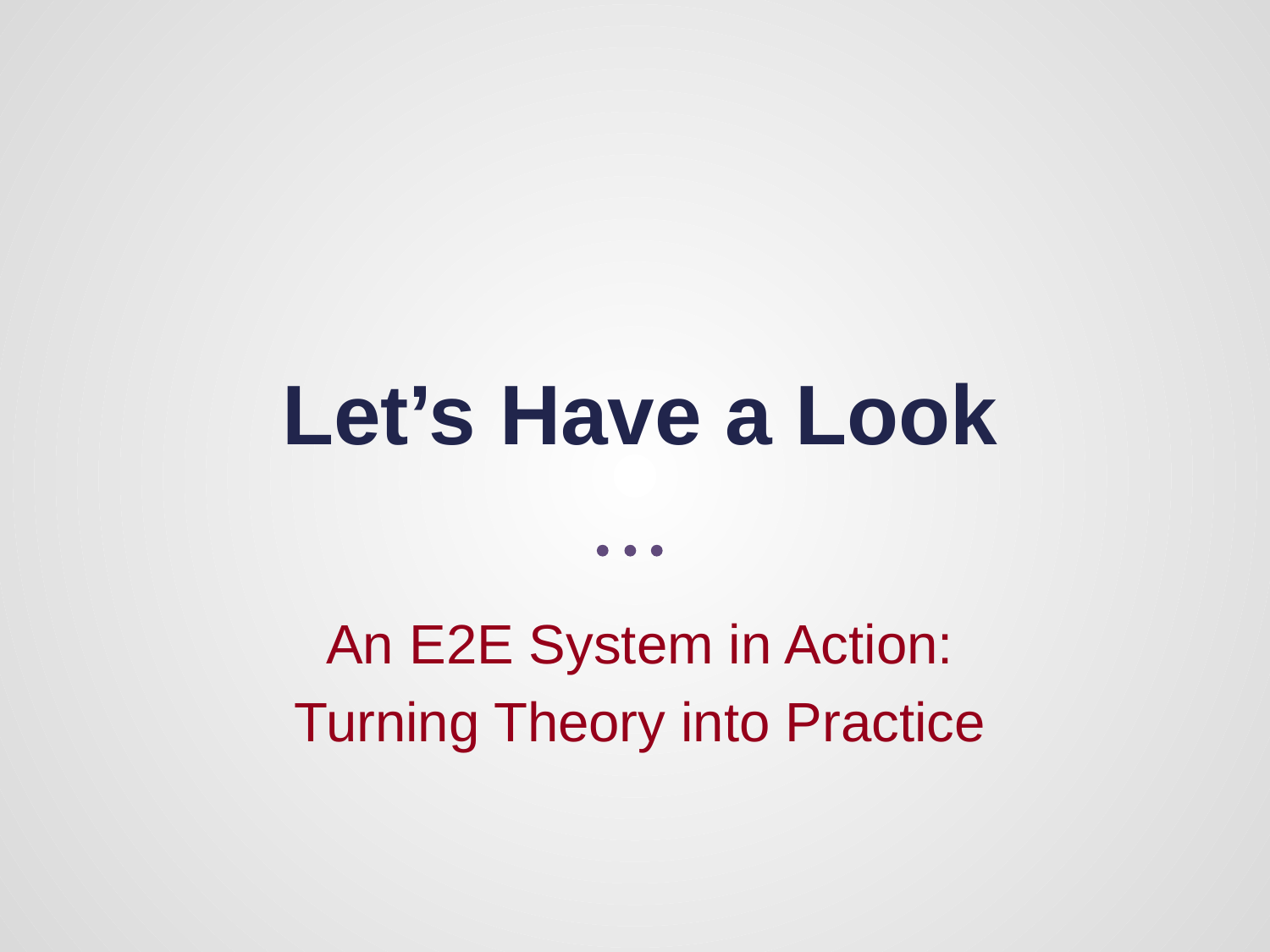

# Let’s Have a Look
An E2E System in Action:
Turning Theory into Practice